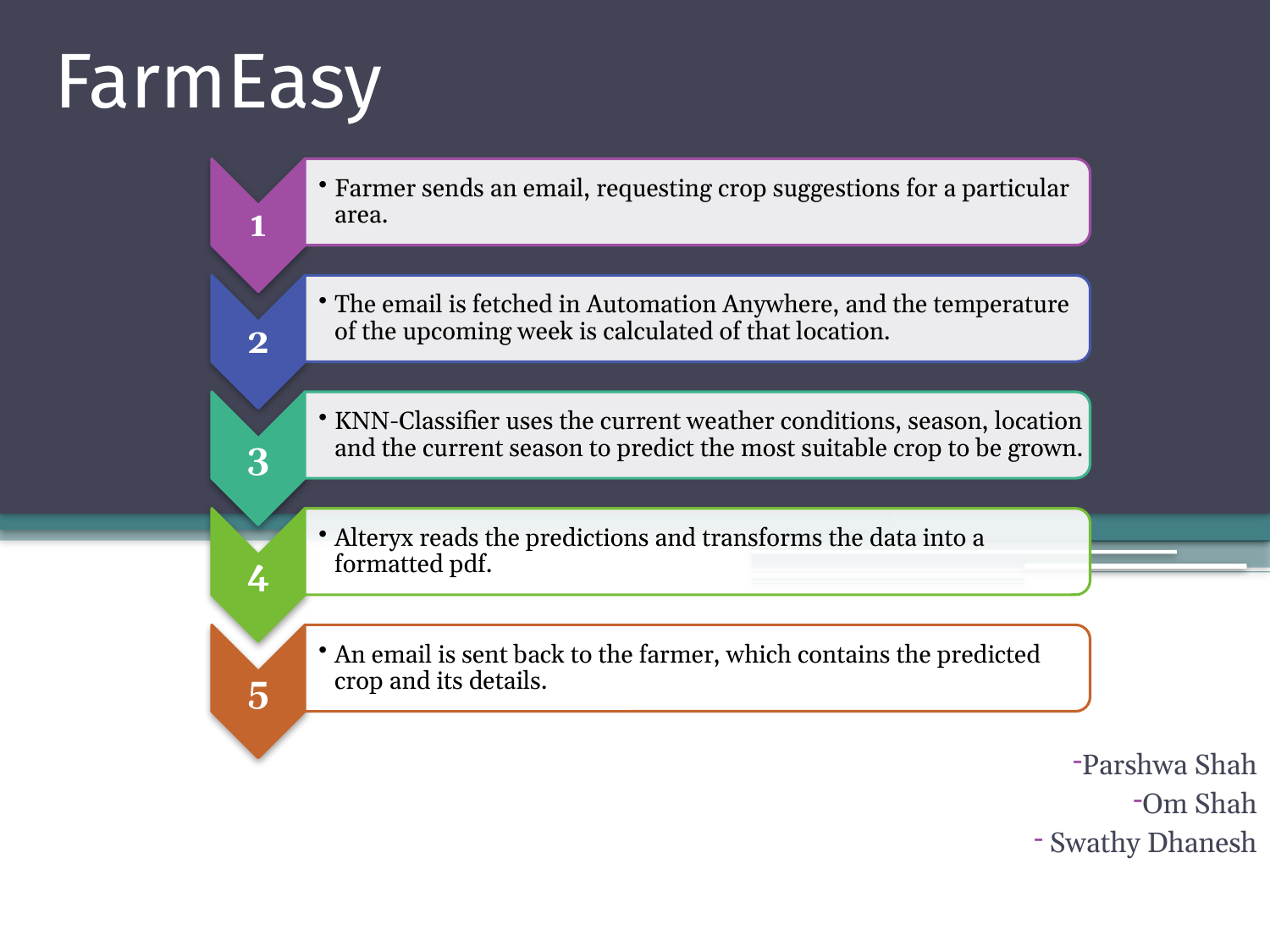

# FarmEasy
1
Farmer sends an email, requesting crop suggestions for a particular area.
2
The email is fetched in Automation Anywhere, and the temperature of the upcoming week is calculated of that location.
3
KNN-Classifier uses the current weather conditions, season, location and the current season to predict the most suitable crop to be grown.
4
Alteryx reads the predictions and transforms the data into a formatted pdf.
5
An email is sent back to the farmer, which contains the predicted crop and its details.
Parshwa Shah
Om Shah
 Swathy Dhanesh